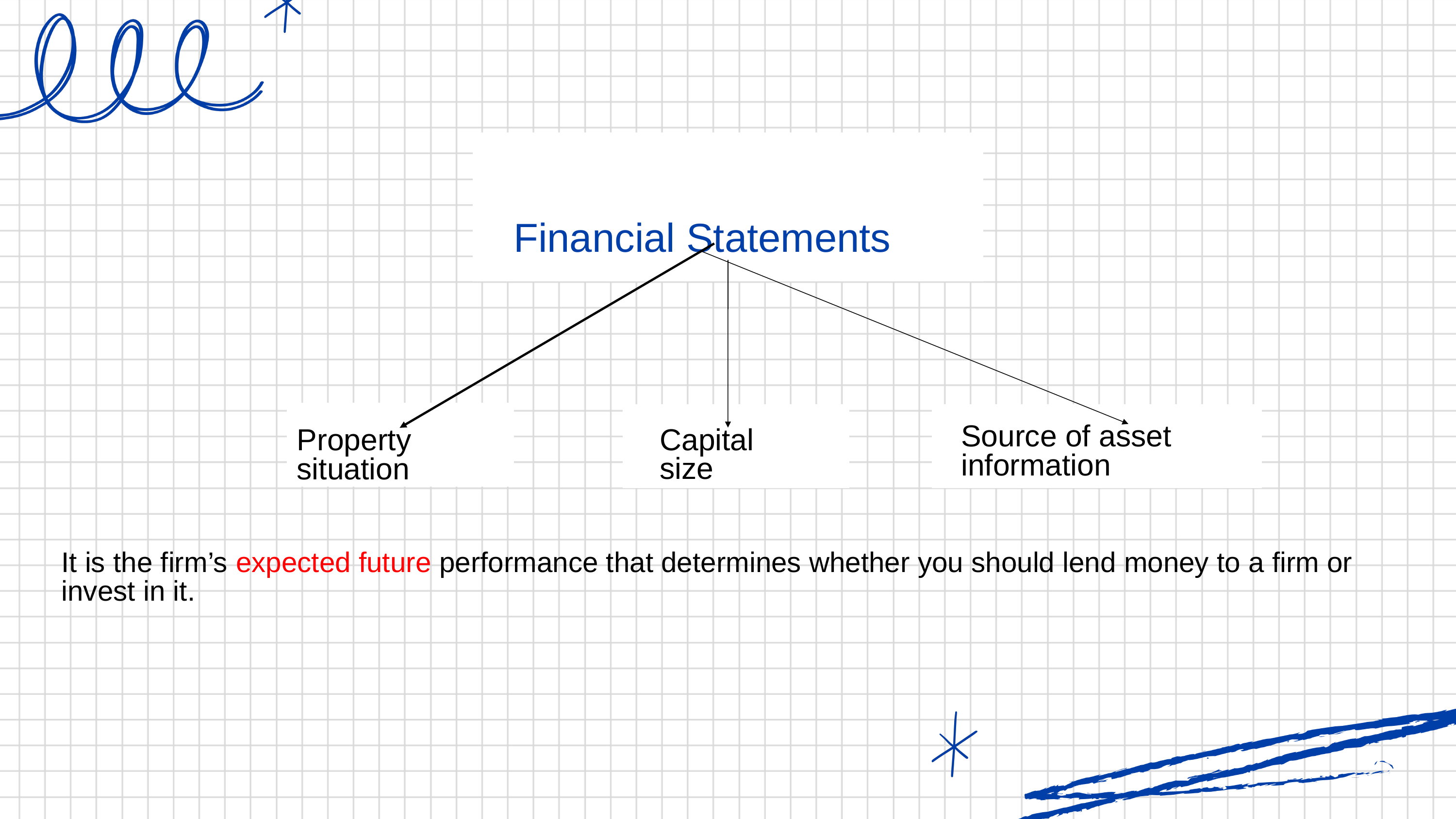

Financial Statements

Property situation

Capital size

Source of asset information
It is the firm’s expected future performance that determines whether you should lend money to a firm or invest in it.